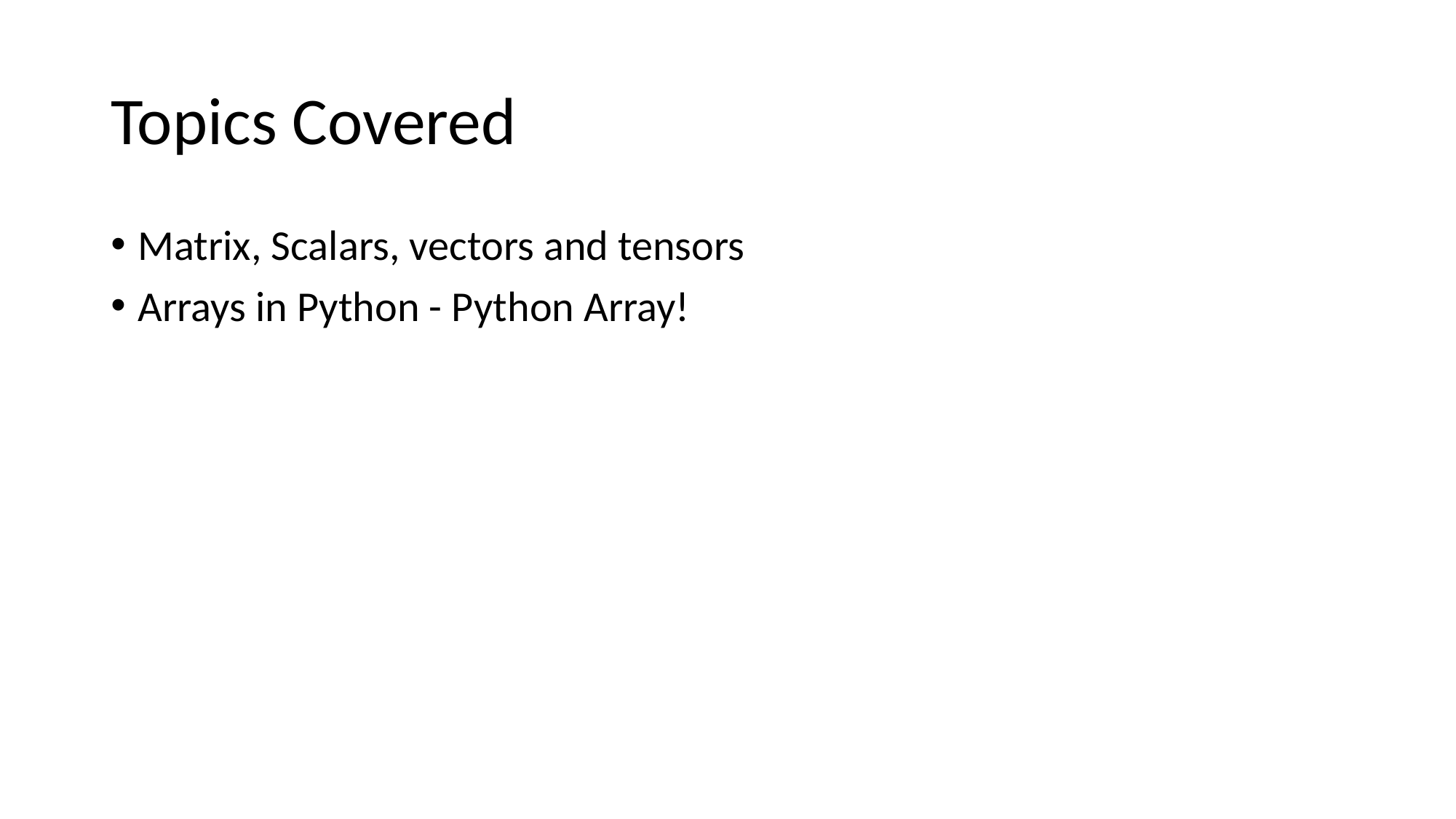

# Topics Covered
Matrix, Scalars, vectors and tensors
Arrays in Python - Python Array!